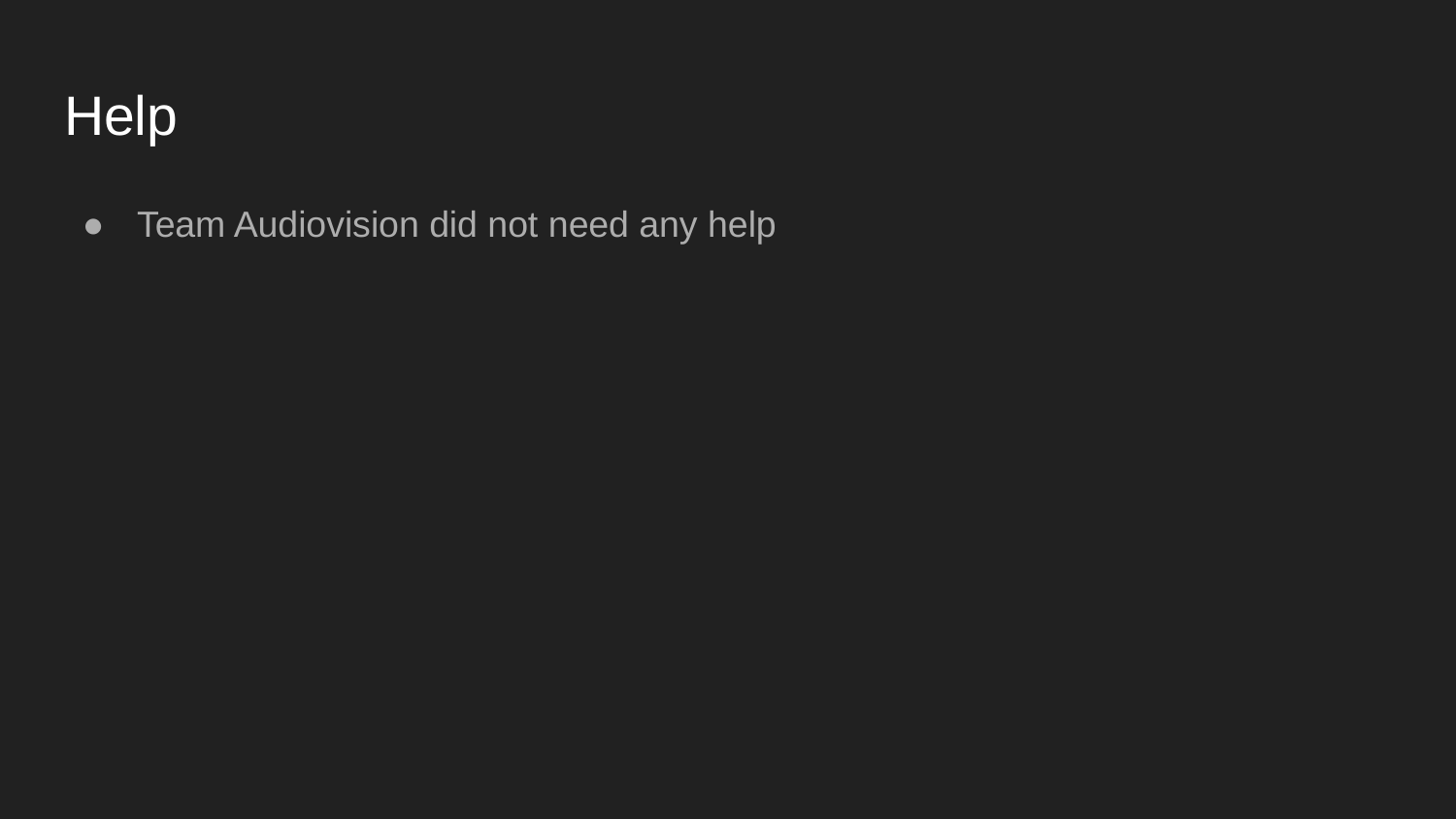

# Help
Team Audiovision did not need any help